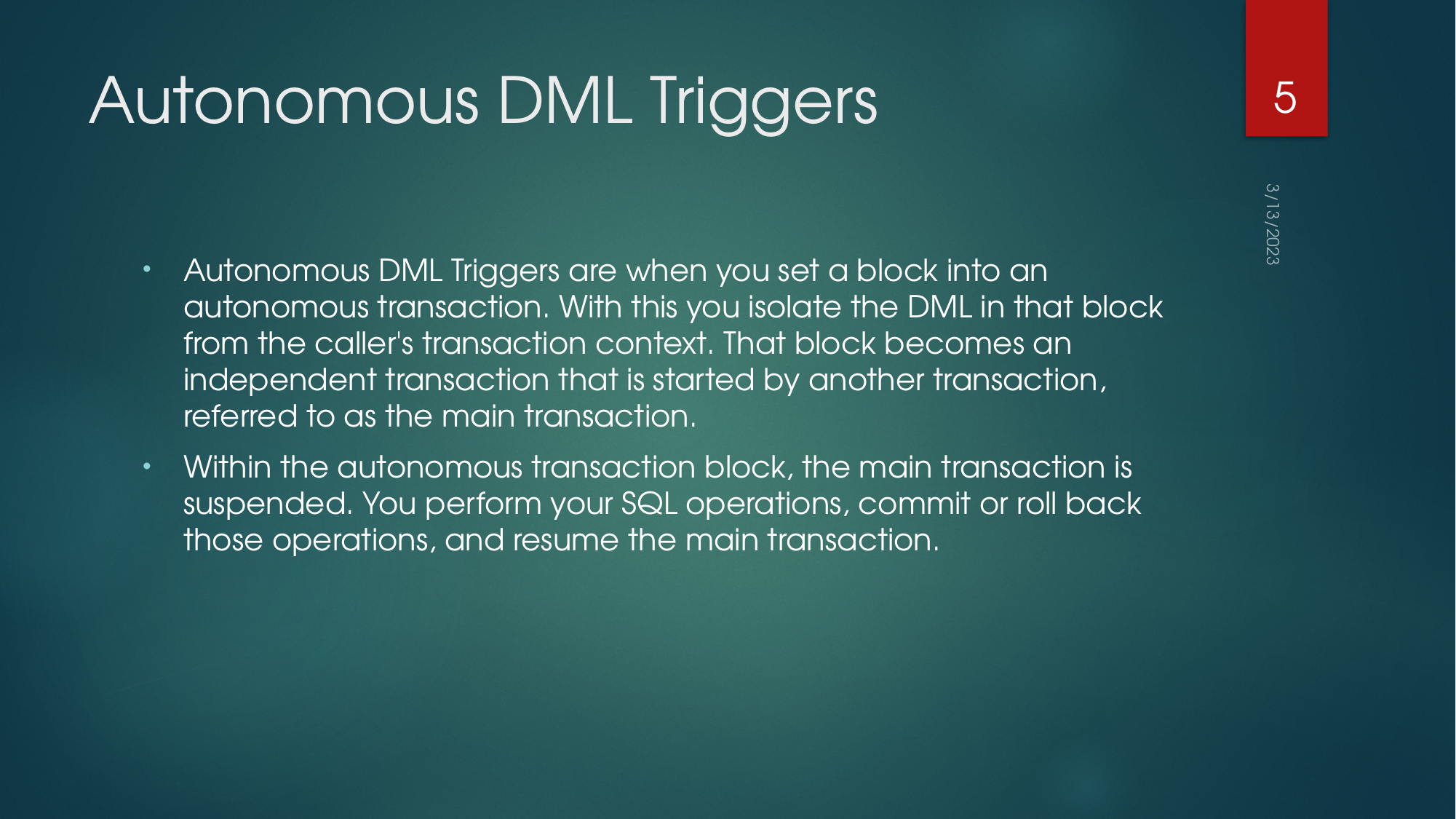

5
# Autonomous DML Triggers
3/13/2023
Autonomous DML Triggers are when you set a block into an autonomous transaction. With this you isolate the DML in that block from the caller's transaction context. That block becomes an independent transaction that is started by another transaction, referred to as the main transaction.
Within the autonomous transaction block, the main transaction is suspended. You perform your SQL operations, commit or roll back those operations, and resume the main transaction.